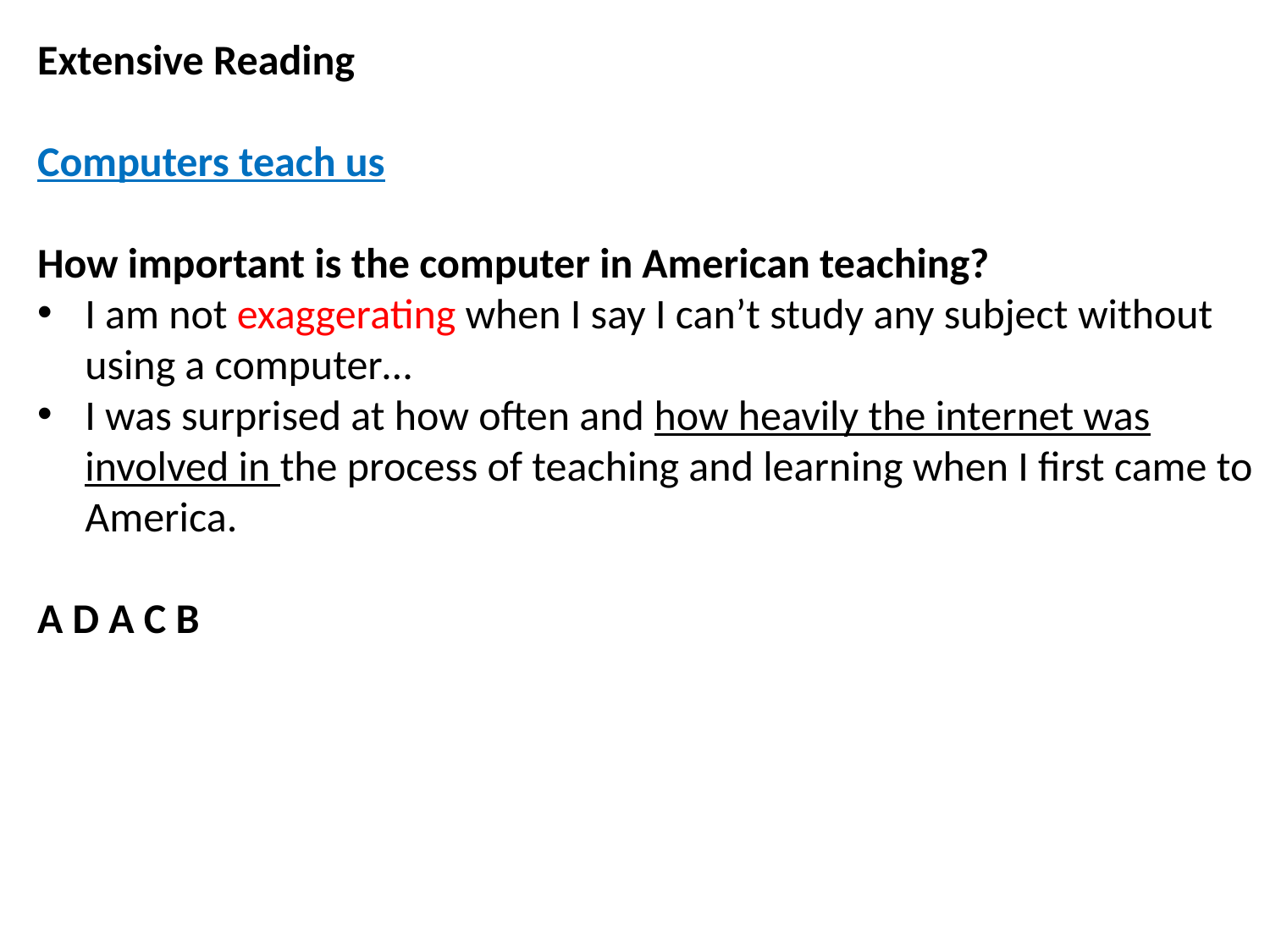

Extensive Reading

Computers teach us

How important is the computer in American teaching?
I am not exaggerating when I say I can’t study any subject without using a computer…
I was surprised at how often and how heavily the internet was involved in the process of teaching and learning when I first came to America.

A D A C B